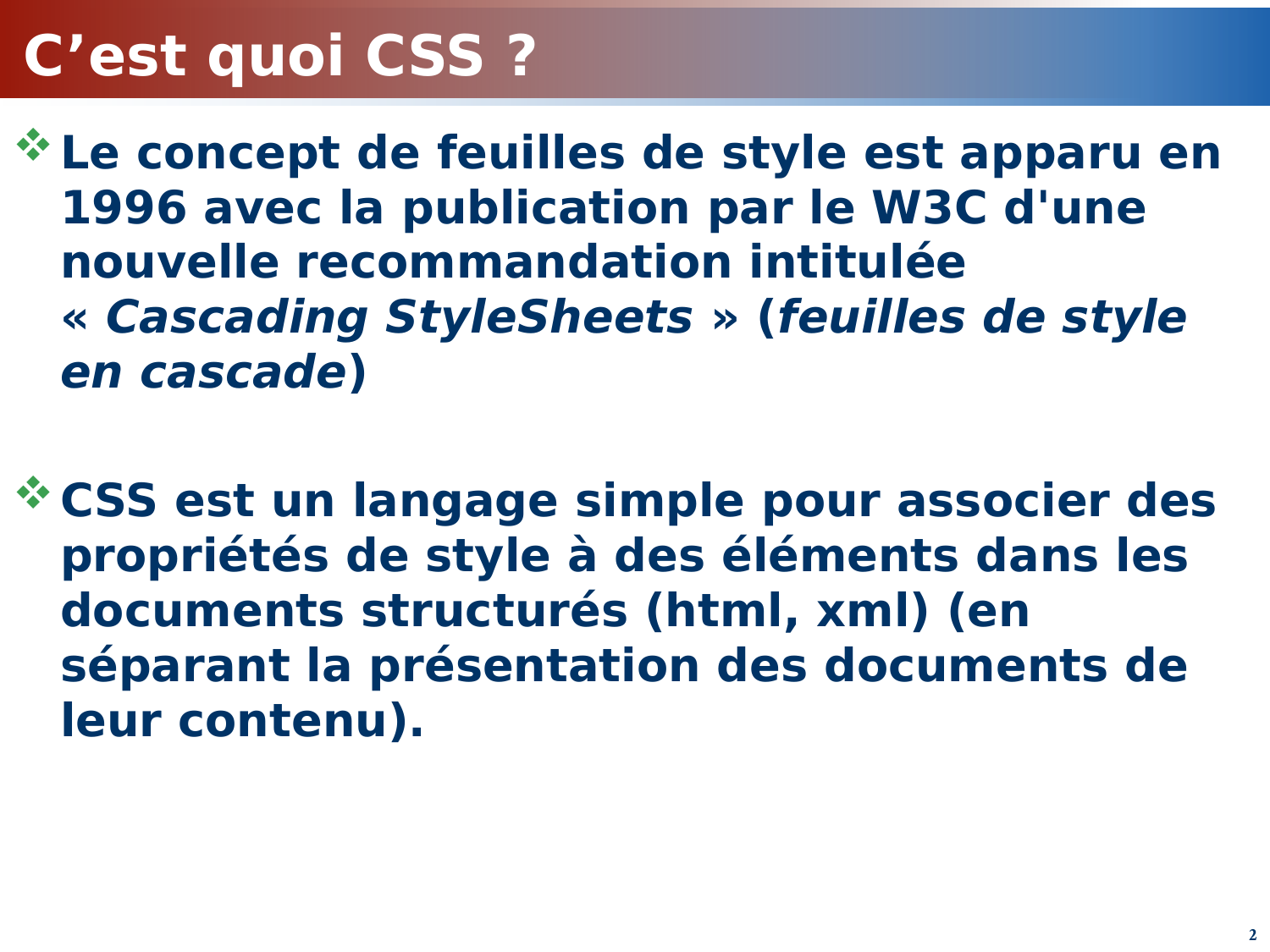

# C’est quoi CSS ?
Le concept de feuilles de style est apparu en 1996 avec la publication par le W3C d'une nouvelle recommandation intitulée « Cascading StyleSheets » (feuilles de style en cascade)

CSS est un langage simple pour associer des propriétés de style à des éléments dans les documents structurés (html, xml) (en séparant la présentation des documents de leur contenu).
2